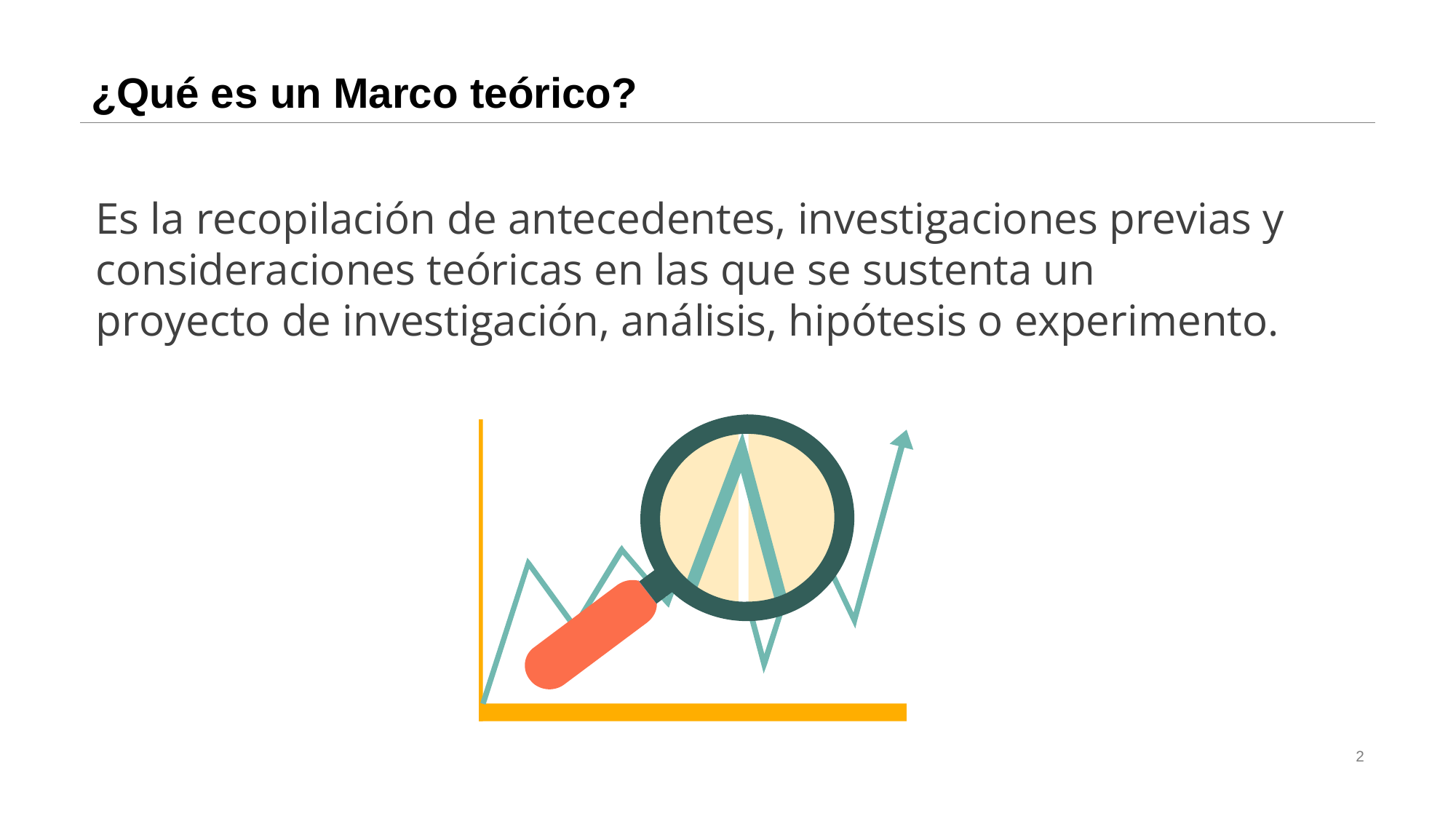

# ¿Qué es un Marco teórico?
Es la recopilación de antecedentes, investigaciones previas y
consideraciones teóricas en las que se sustenta un
proyecto de investigación, análisis, hipótesis o experimento.

2